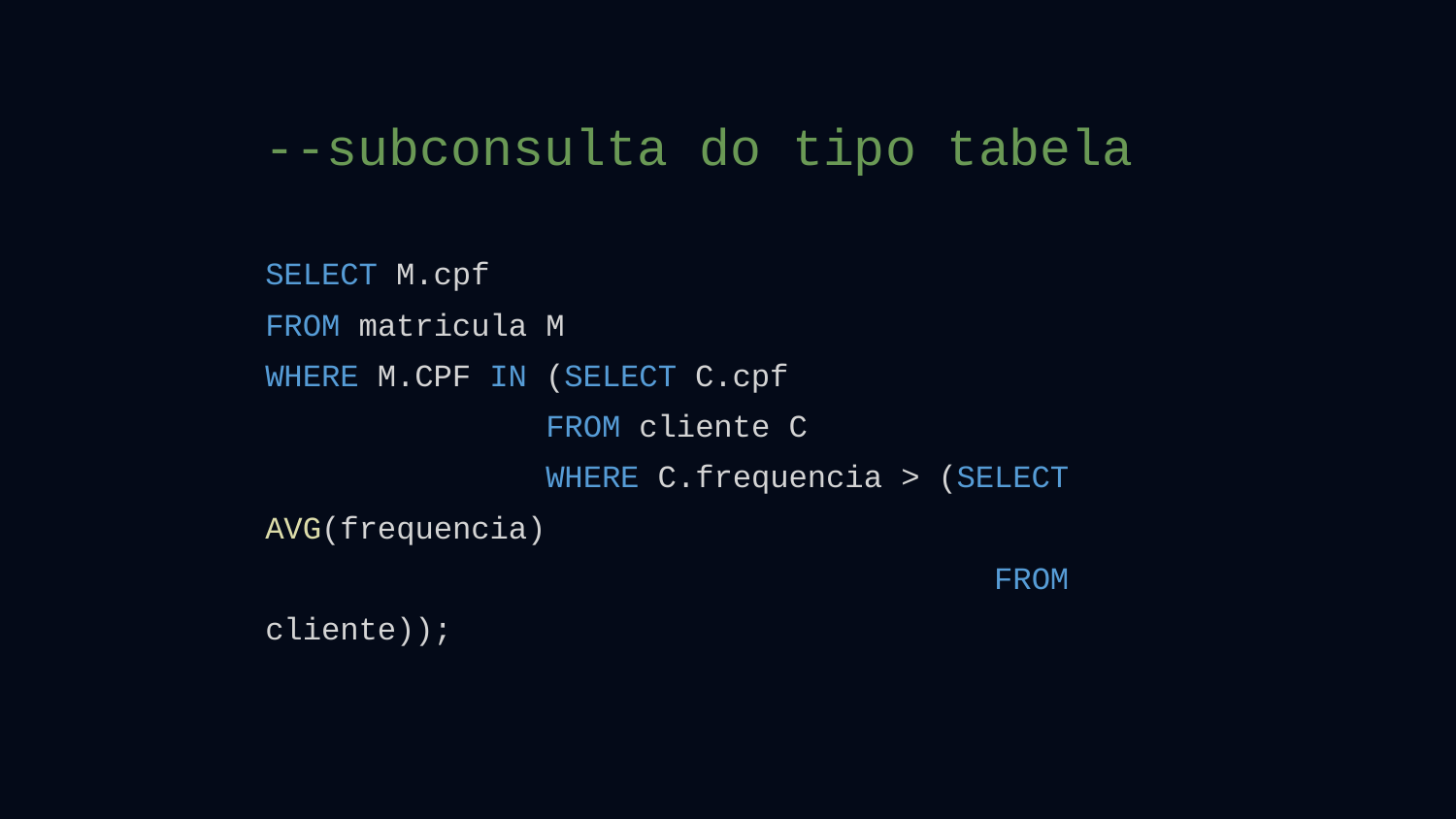

--subconsulta do tipo tabela

SELECT M.cpf
FROM matricula M
WHERE M.CPF IN (SELECT C.cpf
               FROM cliente C
               WHERE C.frequencia > (SELECT AVG(frequencia)
                                       FROM cliente));